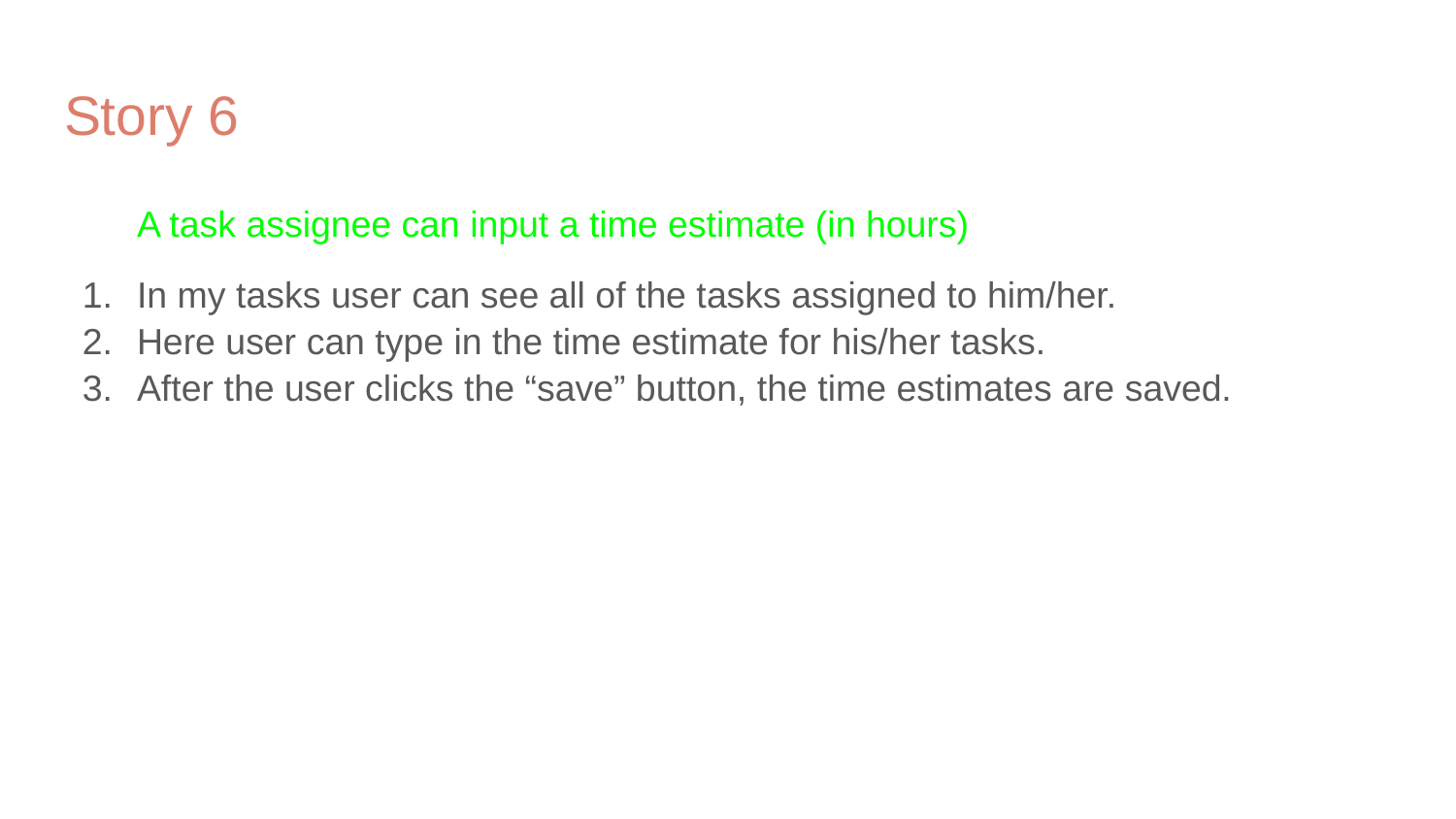

Story 6
A task assignee can input a time estimate (in hours)
In my tasks user can see all of the tasks assigned to him/her.
Here user can type in the time estimate for his/her tasks.
After the user clicks the “save” button, the time estimates are saved.